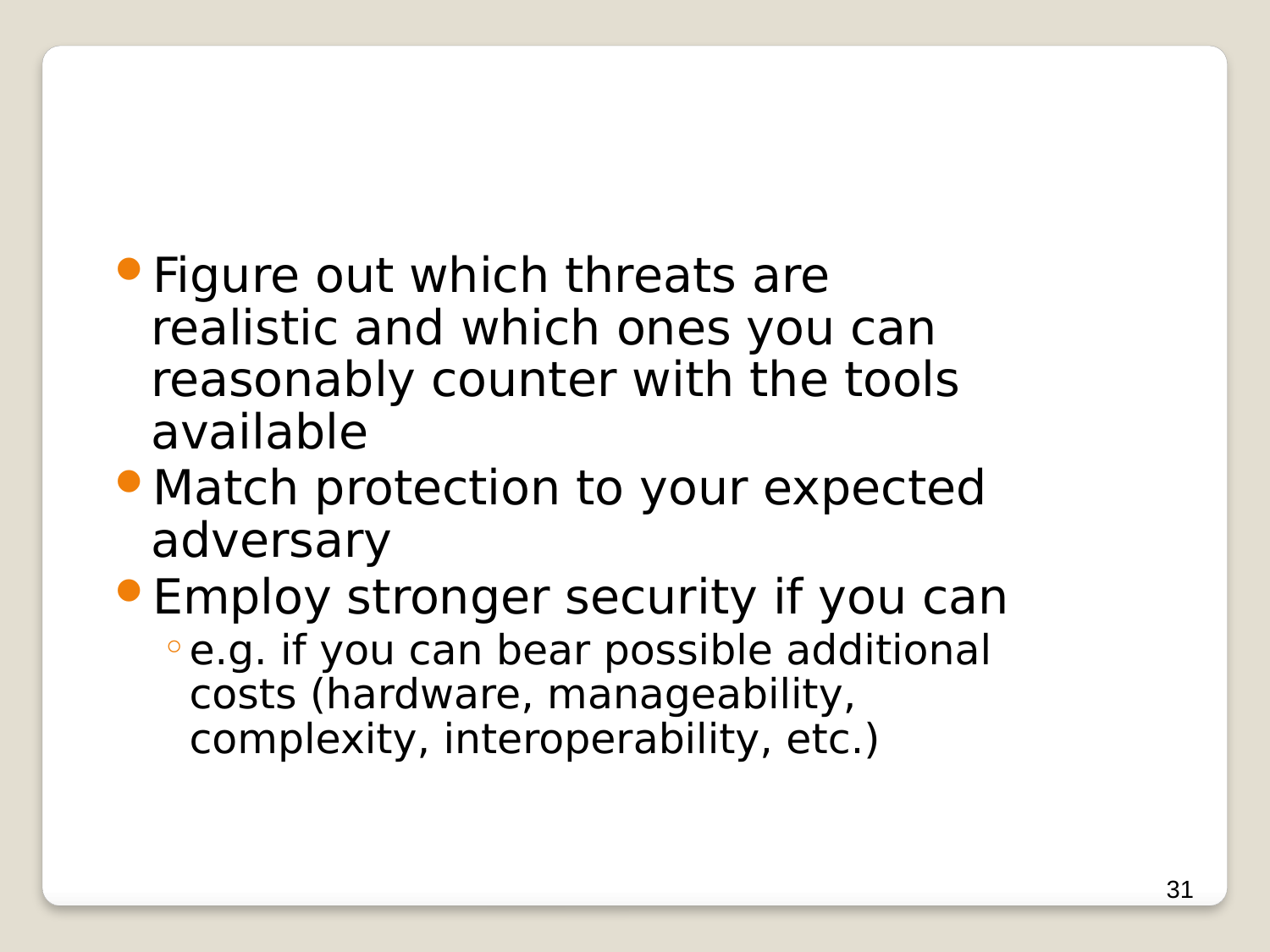

Figure out which threats are realistic and which ones you can reasonably counter with the tools available
Match protection to your expected adversary
Employ stronger security if you can
e.g. if you can bear possible additional costs (hardware, manageability, complexity, interoperability, etc.)
31